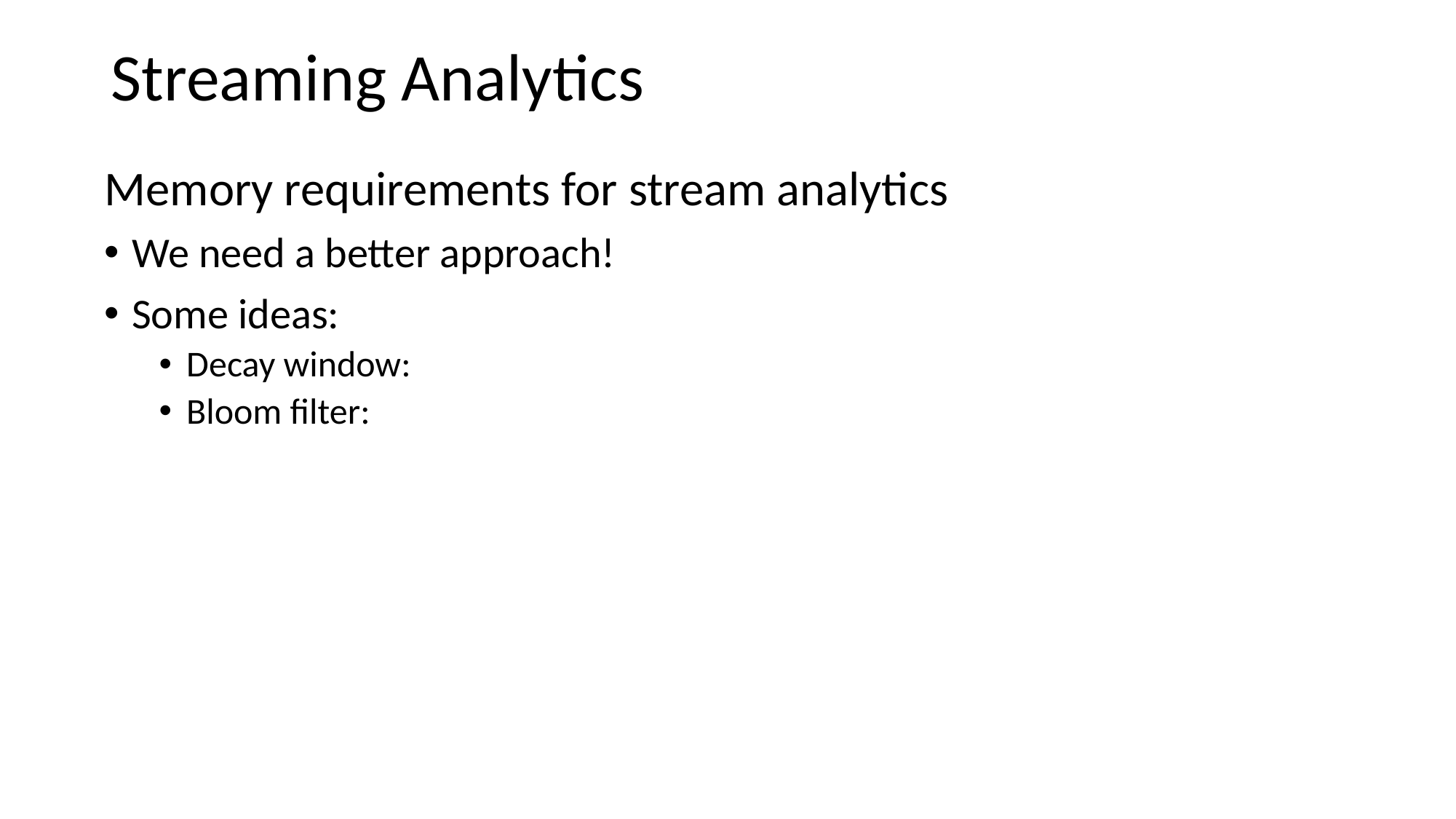

Streaming Analytics
Memory requirements for stream analytics
We need a better approach!
Some ideas:
Decay window:
Bloom filter: